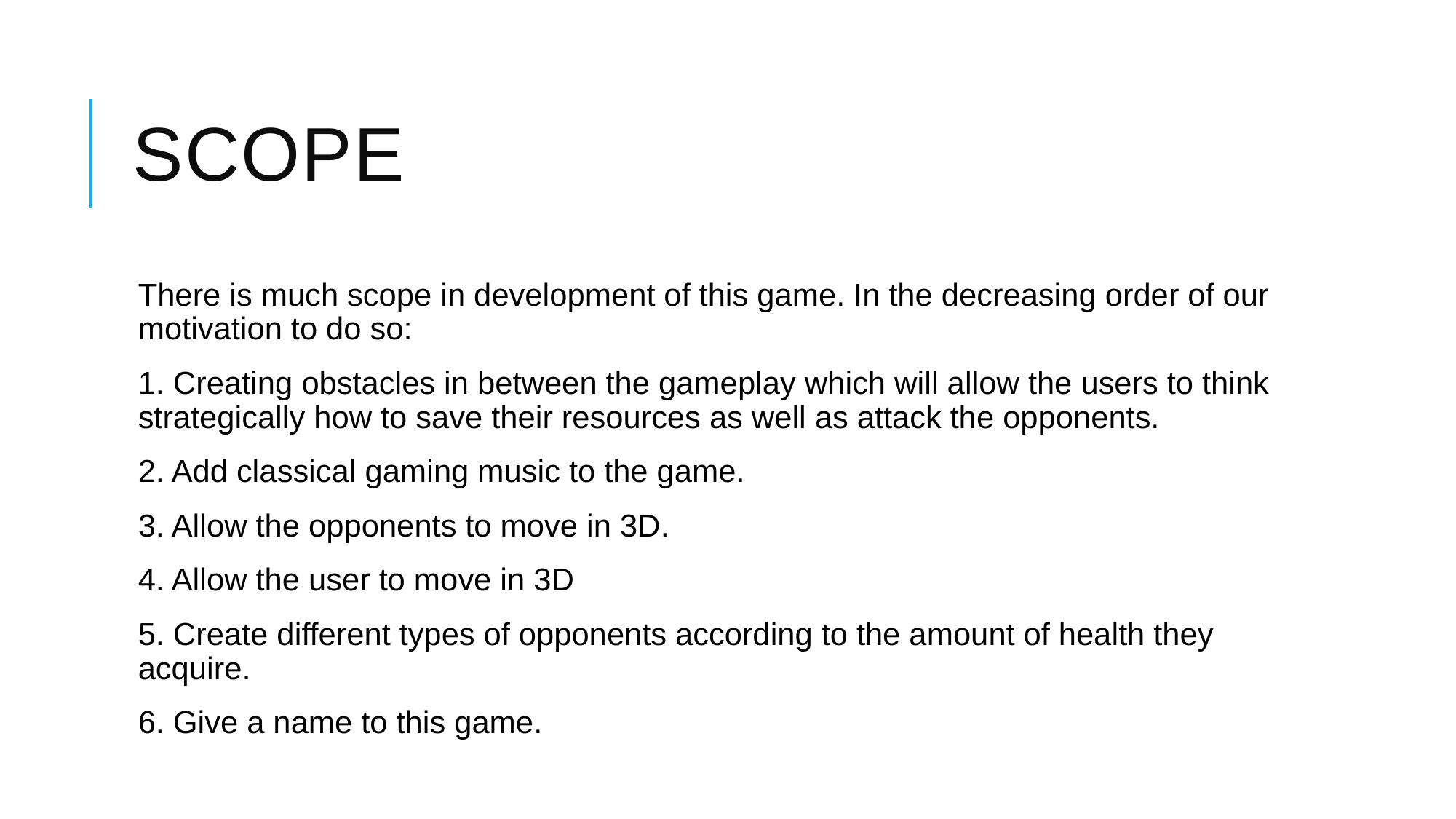

# Scope
There is much scope in development of this game. In the decreasing order of our motivation to do so:
1. Creating obstacles in between the gameplay which will allow the users to think strategically how to save their resources as well as attack the opponents.
2. Add classical gaming music to the game.
3. Allow the opponents to move in 3D.
4. Allow the user to move in 3D
5. Create different types of opponents according to the amount of health they acquire.
6. Give a name to this game.